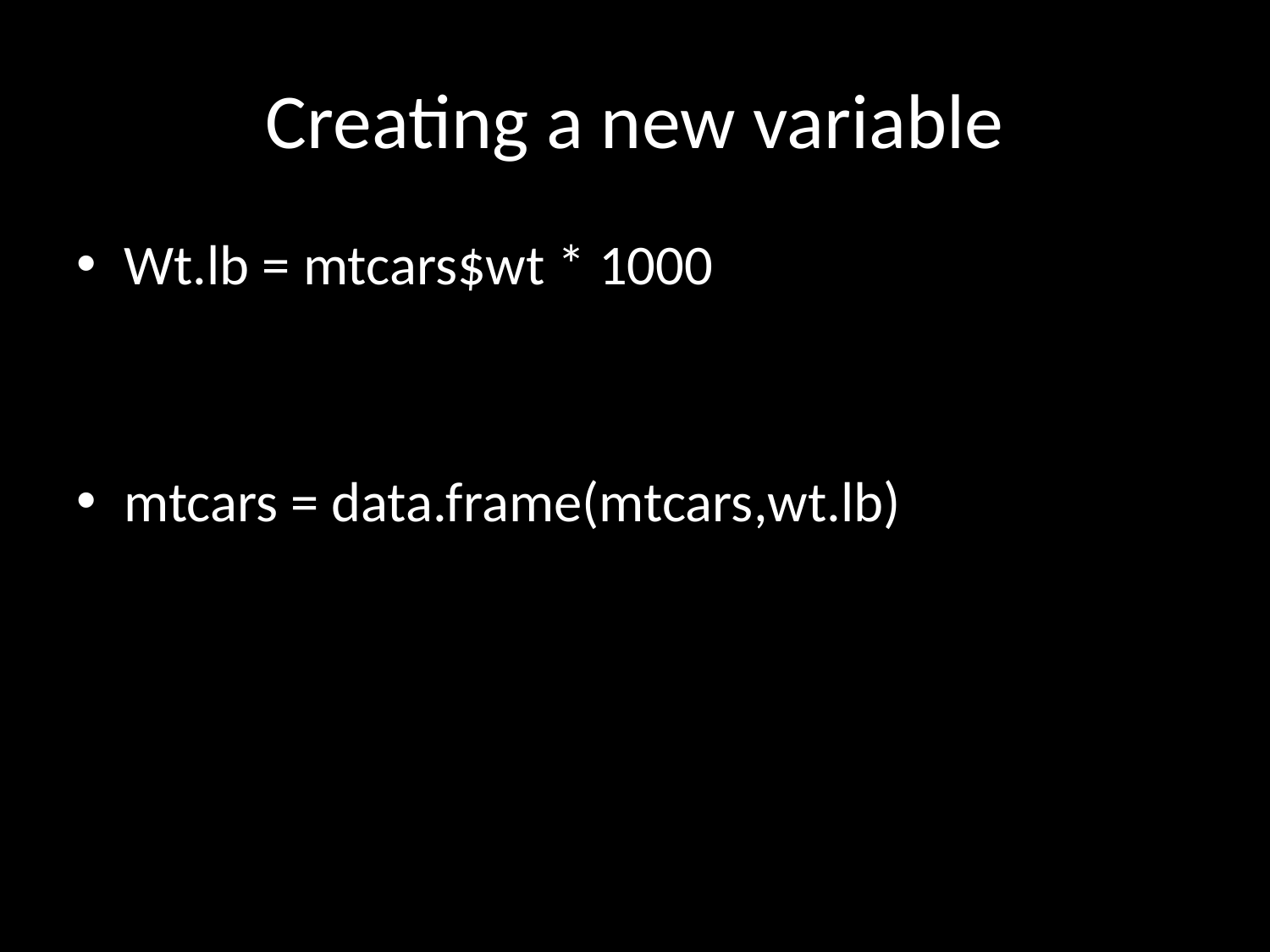

# Creating a new variable
Wt.lb = mtcars$wt * 1000

mtcars = data.frame(mtcars,wt.lb)